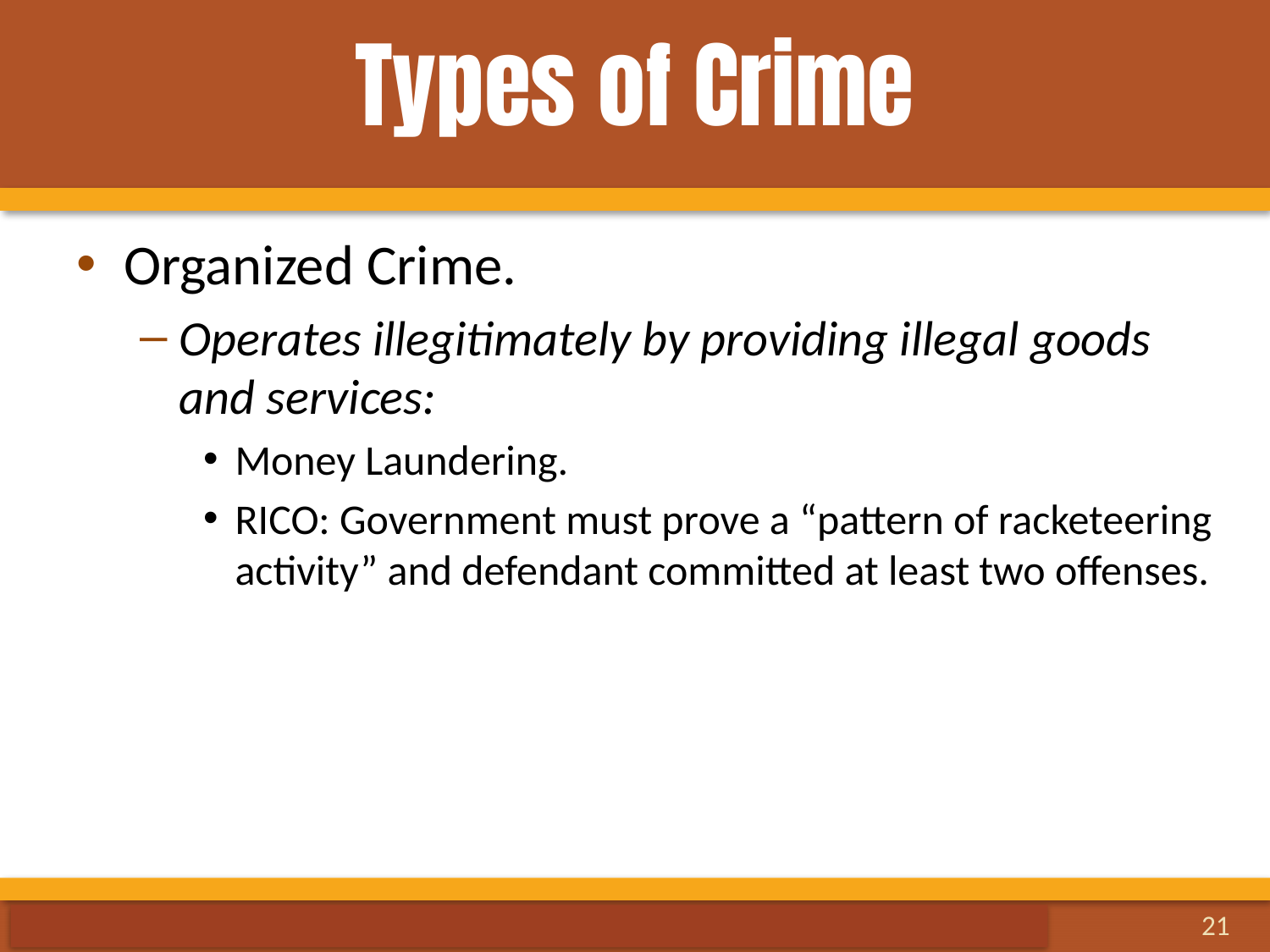

# Types of Crime
Organized Crime.
Operates illegitimately by providing illegal goods and services:
Money Laundering.
RICO: Government must prove a “pattern of racketeering activity” and defendant committed at least two offenses.
21